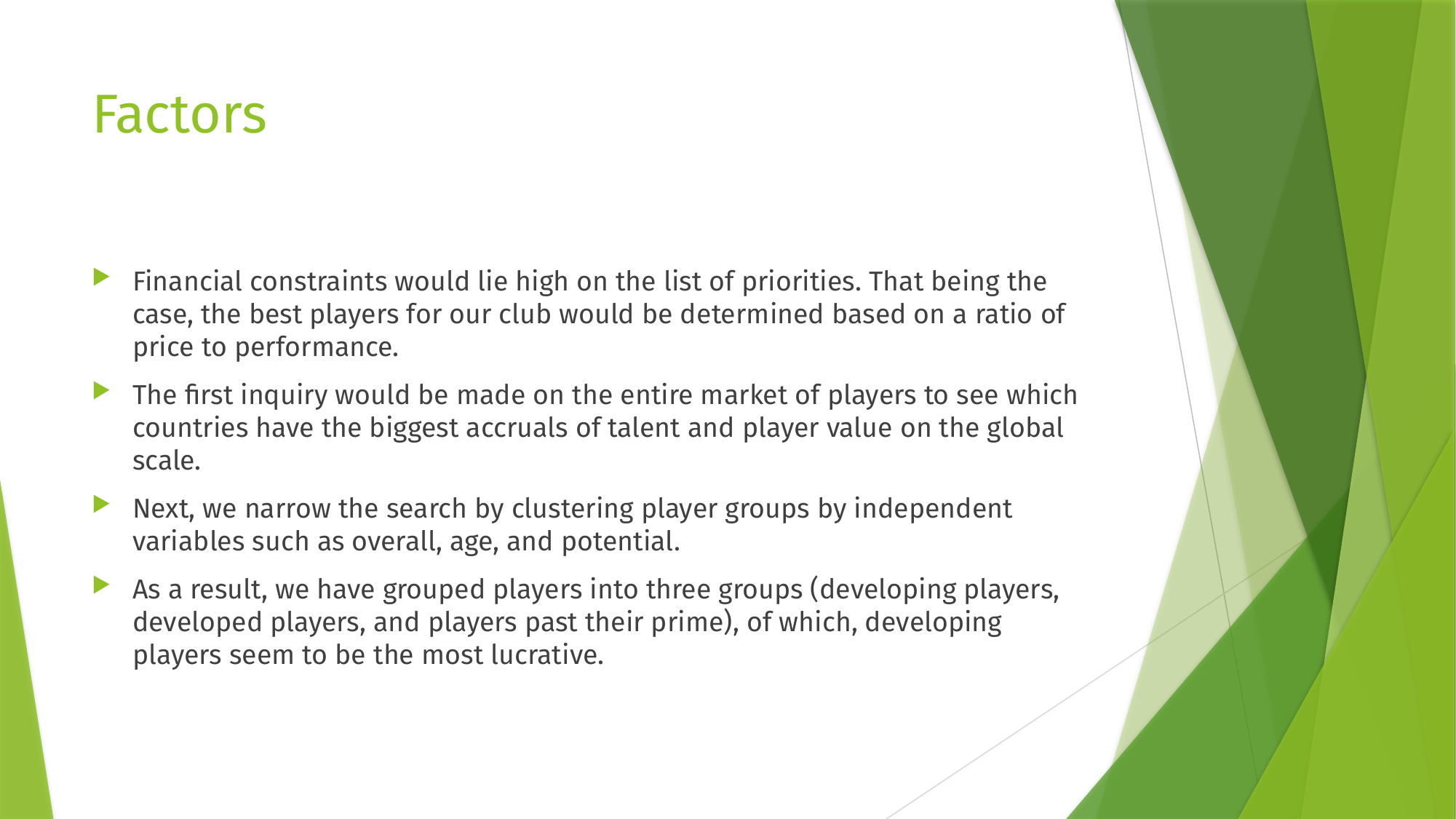

# Factors
Financial constraints would lie high on the list of priorities. That being the case, the best players for our club would be determined based on a ratio of price to performance.
The first inquiry would be made on the entire market of players to see which countries have the biggest accruals of talent and player value on the global scale.
Next, we narrow the search by clustering player groups by independent variables such as overall, age, and potential.
As a result, we have grouped players into three groups (developing players, developed players, and players past their prime), of which, developing players seem to be the most lucrative.